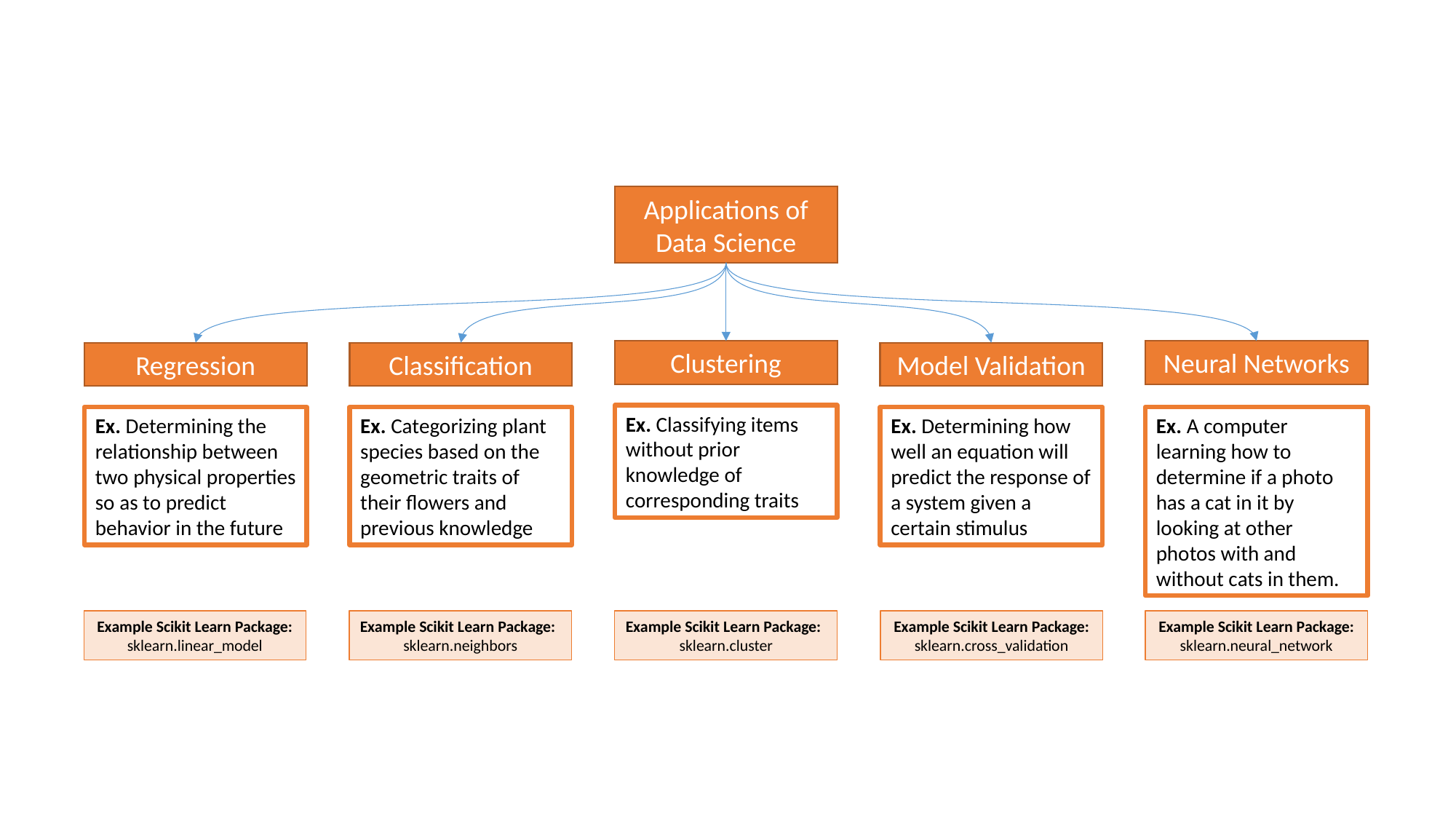

Applications of Data Science
Clustering
Neural Networks
Regression
Classification
Model Validation
Ex. Classifying items without prior knowledge of corresponding traits
Ex. Categorizing plant species based on the geometric traits of their flowers and previous knowledge
Ex. A computer learning how to determine if a photo has a cat in it by looking at other photos with and without cats in them.
Ex. Determining the relationship between two physical properties so as to predict behavior in the future
Ex. Determining how well an equation will predict the response of a system given a certain stimulus
Example Scikit Learn Package:
sklearn.linear_model
Example Scikit Learn Package:
sklearn.neighbors
Example Scikit Learn Package:
sklearn.cluster
Example Scikit Learn Package:
sklearn.cross_validation
Example Scikit Learn Package:
sklearn.neural_network